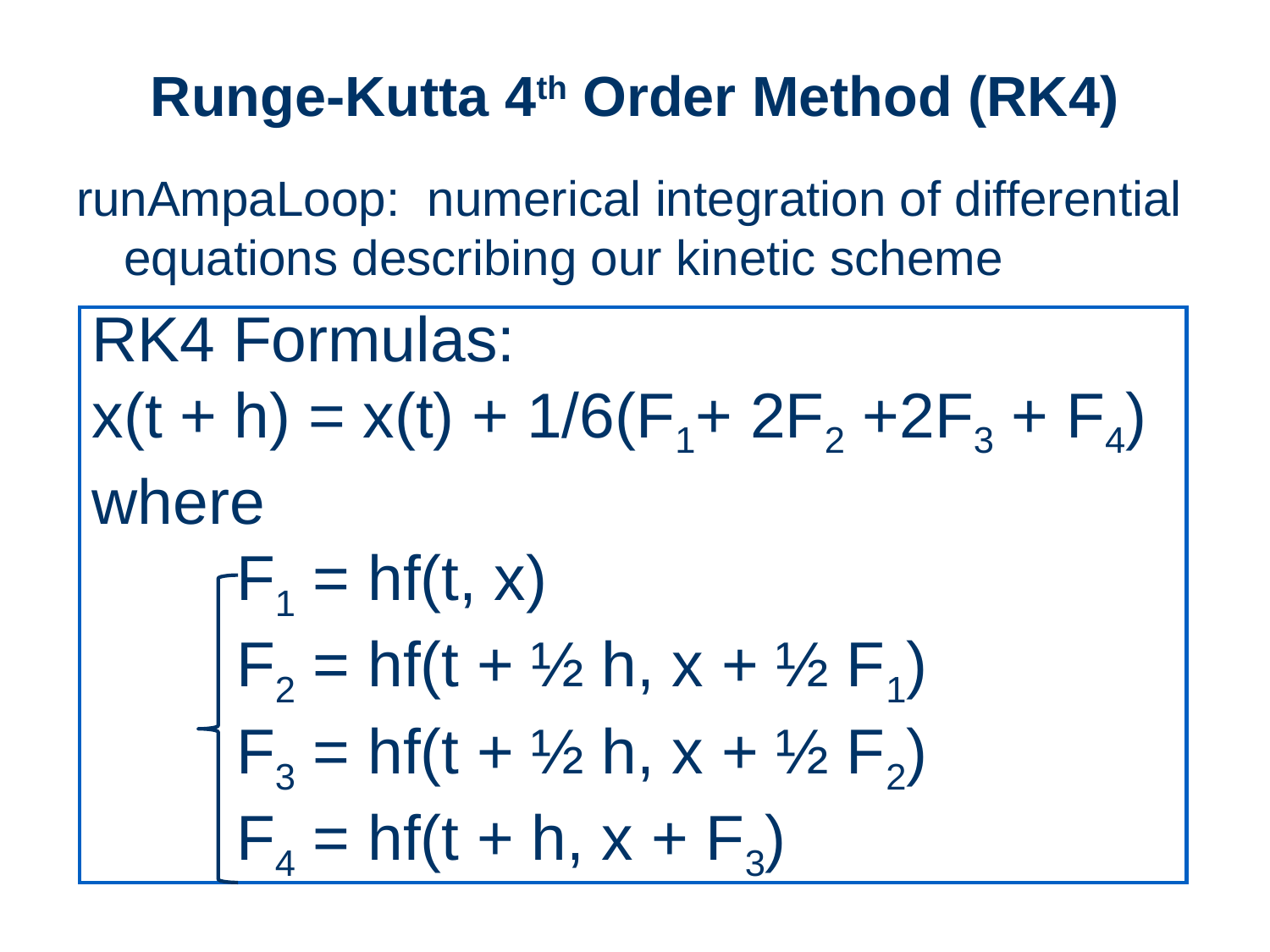

# Runge-Kutta 4th Order Method (RK4)
runAmpaLoop:  numerical integration of differential equations describing our kinetic scheme

RK4 Formulas:
x(t + h) = x(t) + 1/6(F1+ 2F2 +2F3 + F4)
where
	 F1 = hf(t, x)
	 F2 = hf(t + ½ h, x + ½ F1)
	 F3 = hf(t + ½ h, x + ½ F2)
	 F4 = hf(t + h, x + F3)